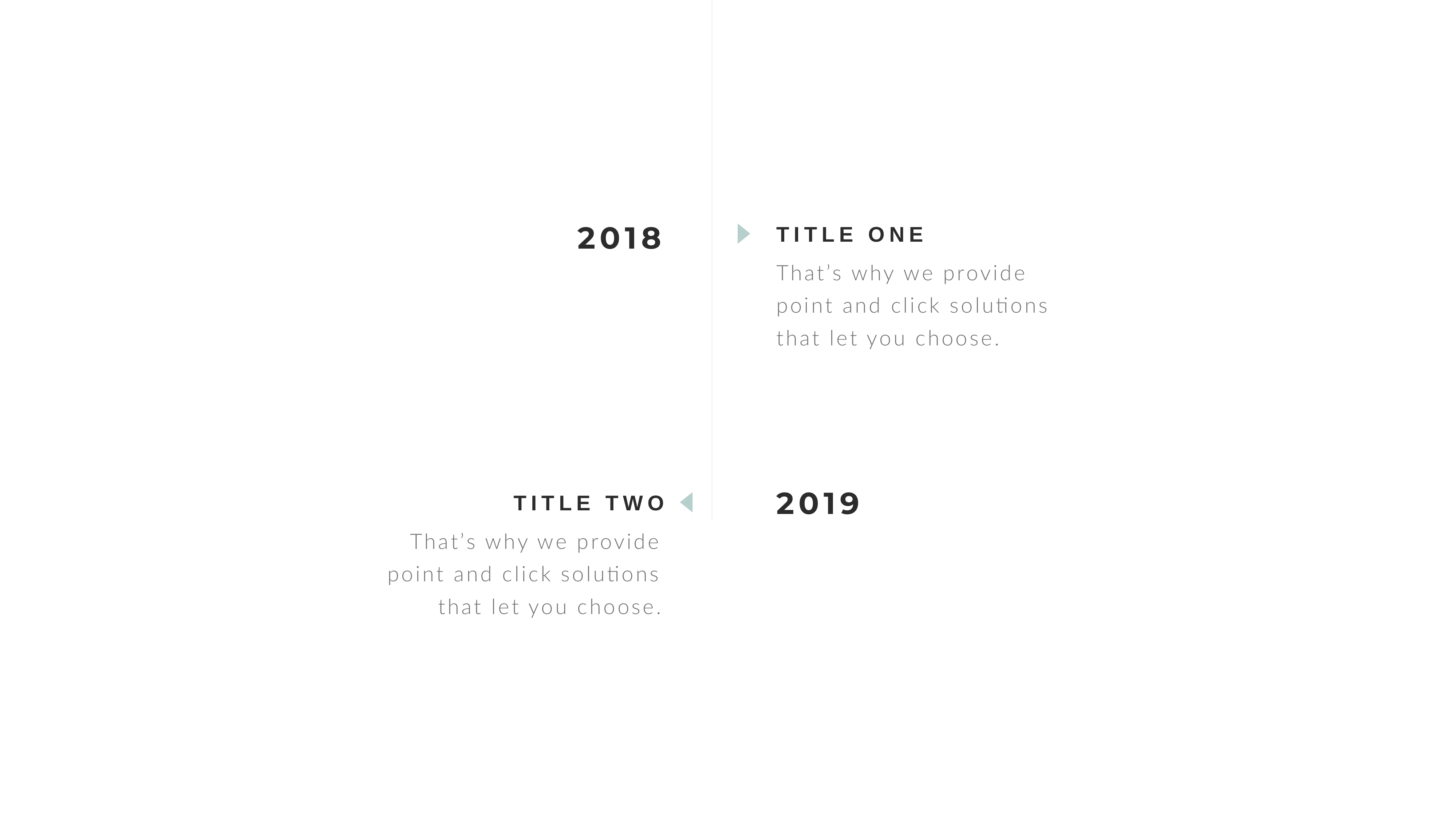

2018
TITLE ONE
That’s why we provide point and click solutions that let you choose.

2019
TITLE TWO
That’s why we provide point and click solutions that let you choose.